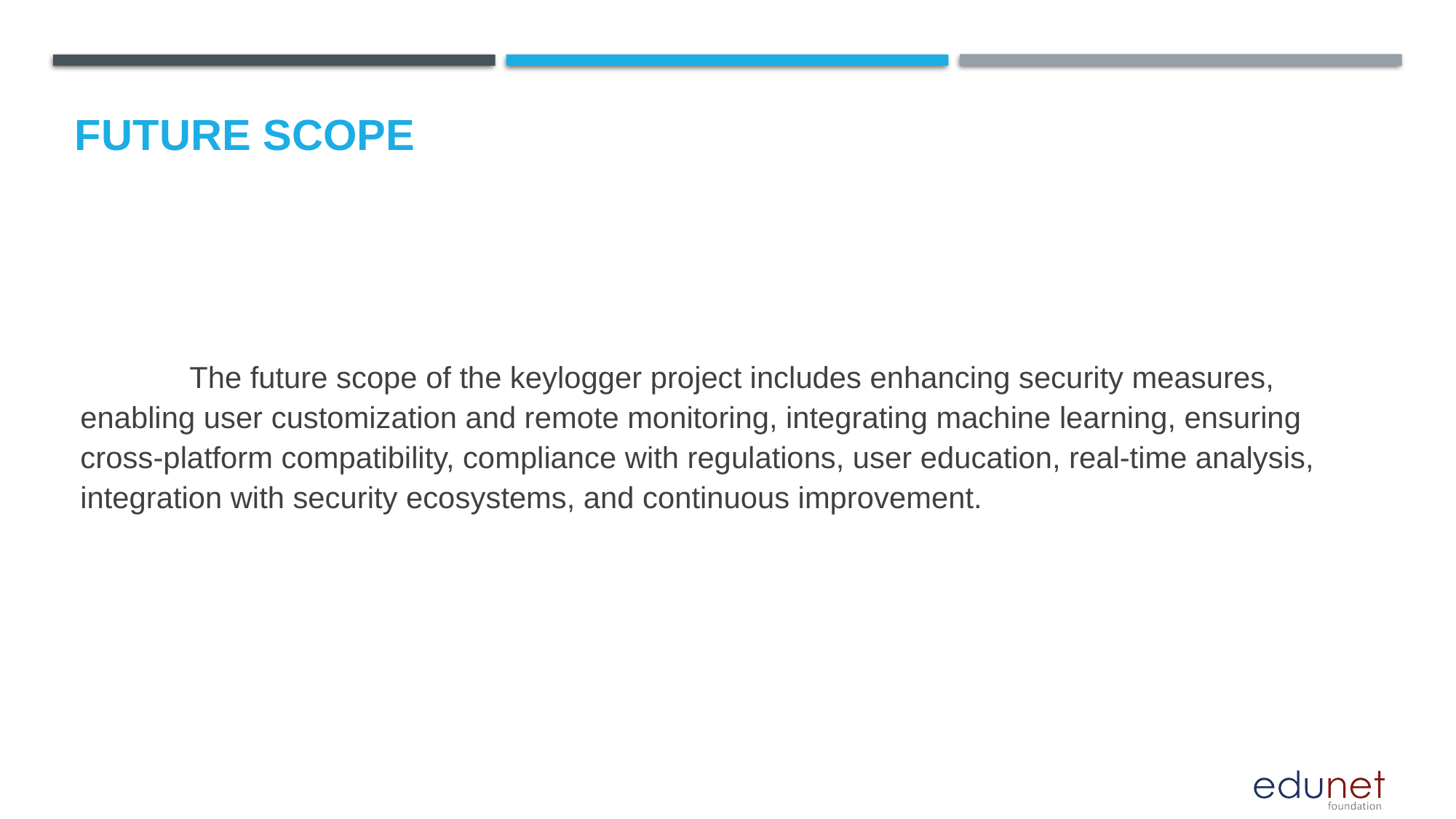

Future scope
	The future scope of the keylogger project includes enhancing security measures, enabling user customization and remote monitoring, integrating machine learning, ensuring cross-platform compatibility, compliance with regulations, user education, real-time analysis, integration with security ecosystems, and continuous improvement.